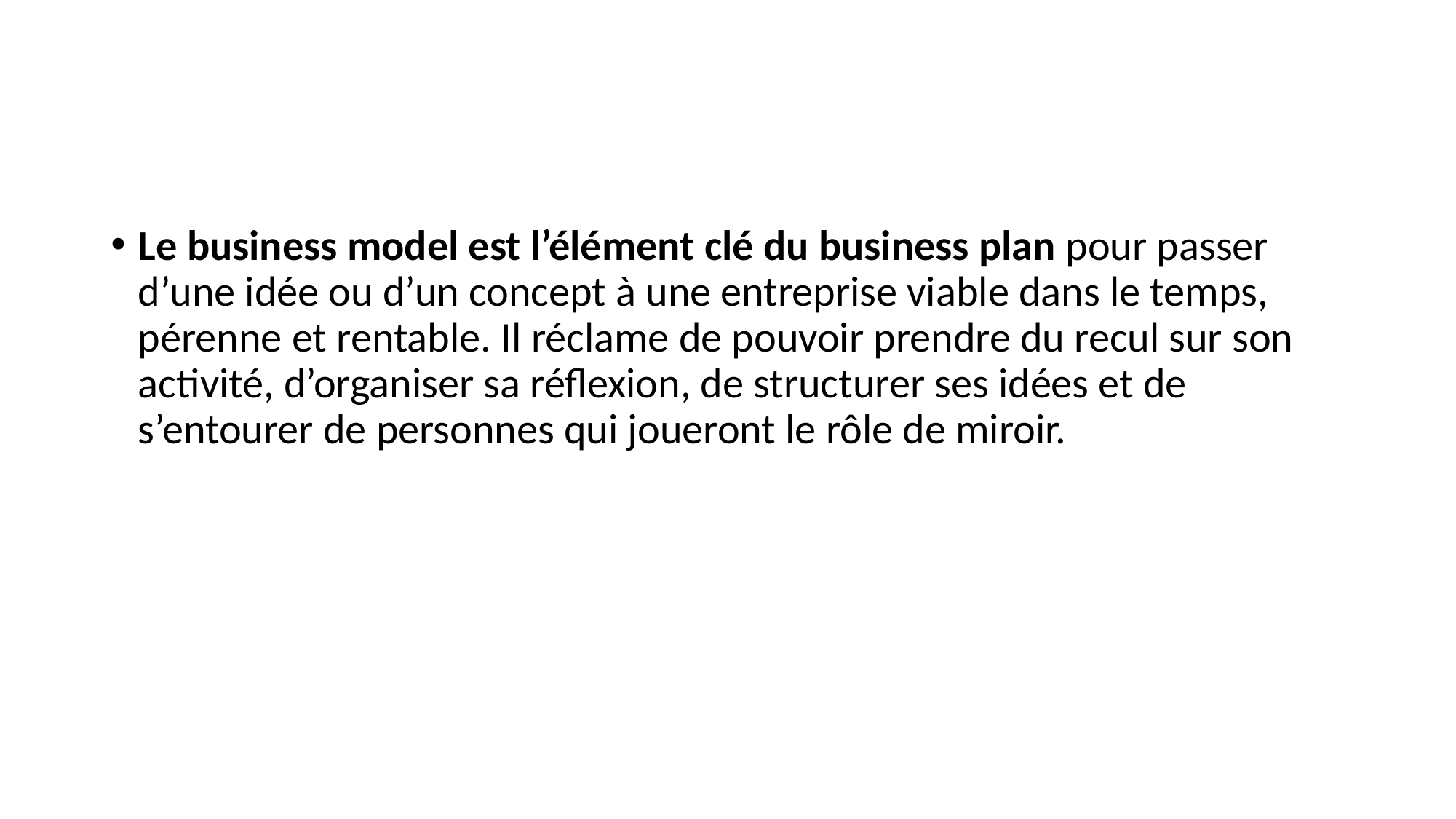

#
Le business model est l’élément clé du business plan pour passer d’une idée ou d’un concept à une entreprise viable dans le temps, pérenne et rentable. Il réclame de pouvoir prendre du recul sur son activité, d’organiser sa réflexion, de structurer ses idées et de s’entourer de personnes qui joueront le rôle de miroir.